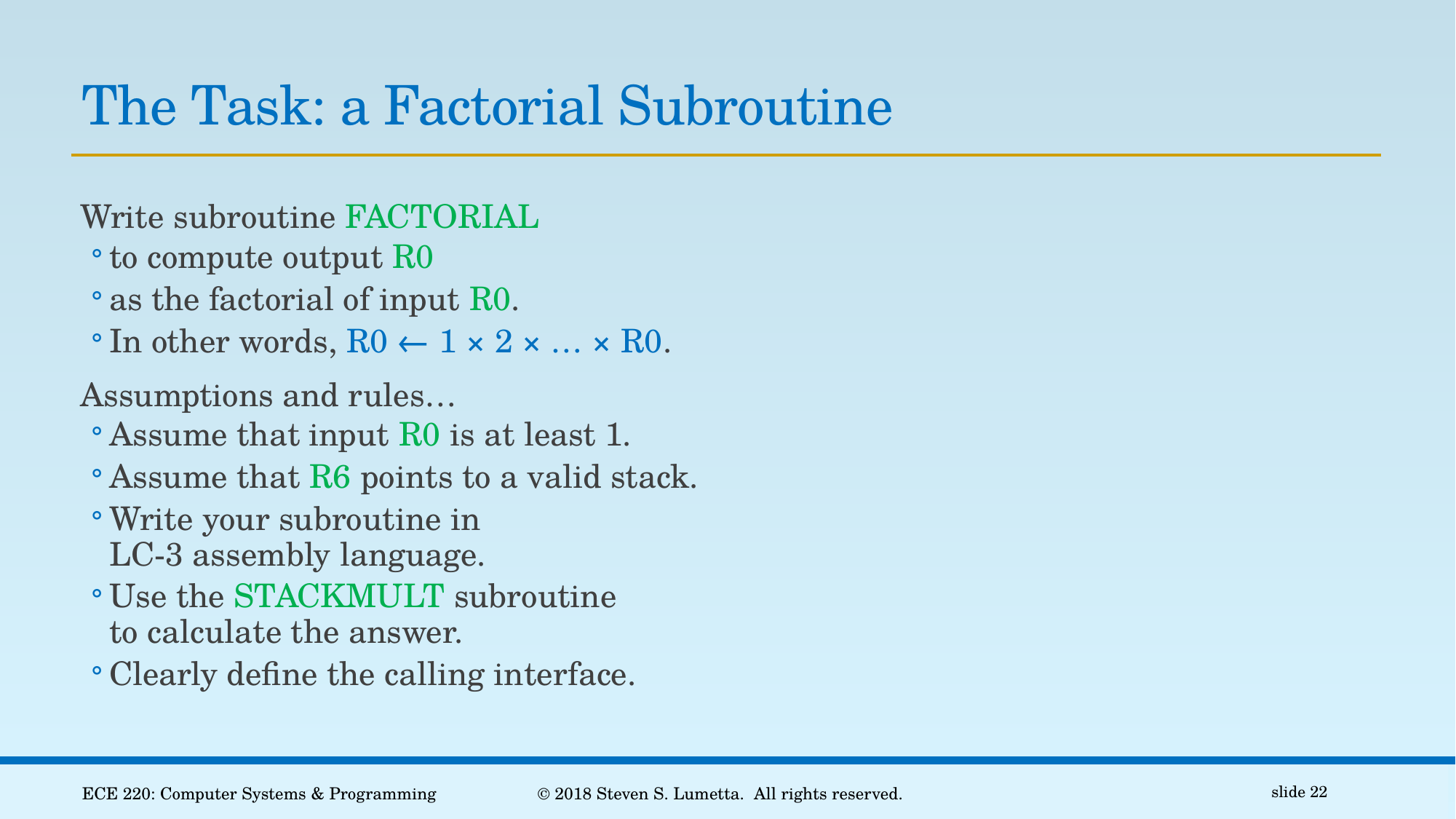

# The Task: a Factorial Subroutine
Write subroutine FACTORIAL
to compute output R0
as the factorial of input R0.
In other words, R0 ← 1 × 2 × … × R0.
Assumptions and rules…
Assume that input R0 is at least 1.
Assume that R6 points to a valid stack.
Write your subroutine in
LC-3 assembly language.
Use the STACKMULT subroutine
to calculate the answer.
Clearly define the calling interface.

ECE 220: Computer Systems & Programming
© 2018 Steven S. Lumetta.  All rights reserved.
slide 22